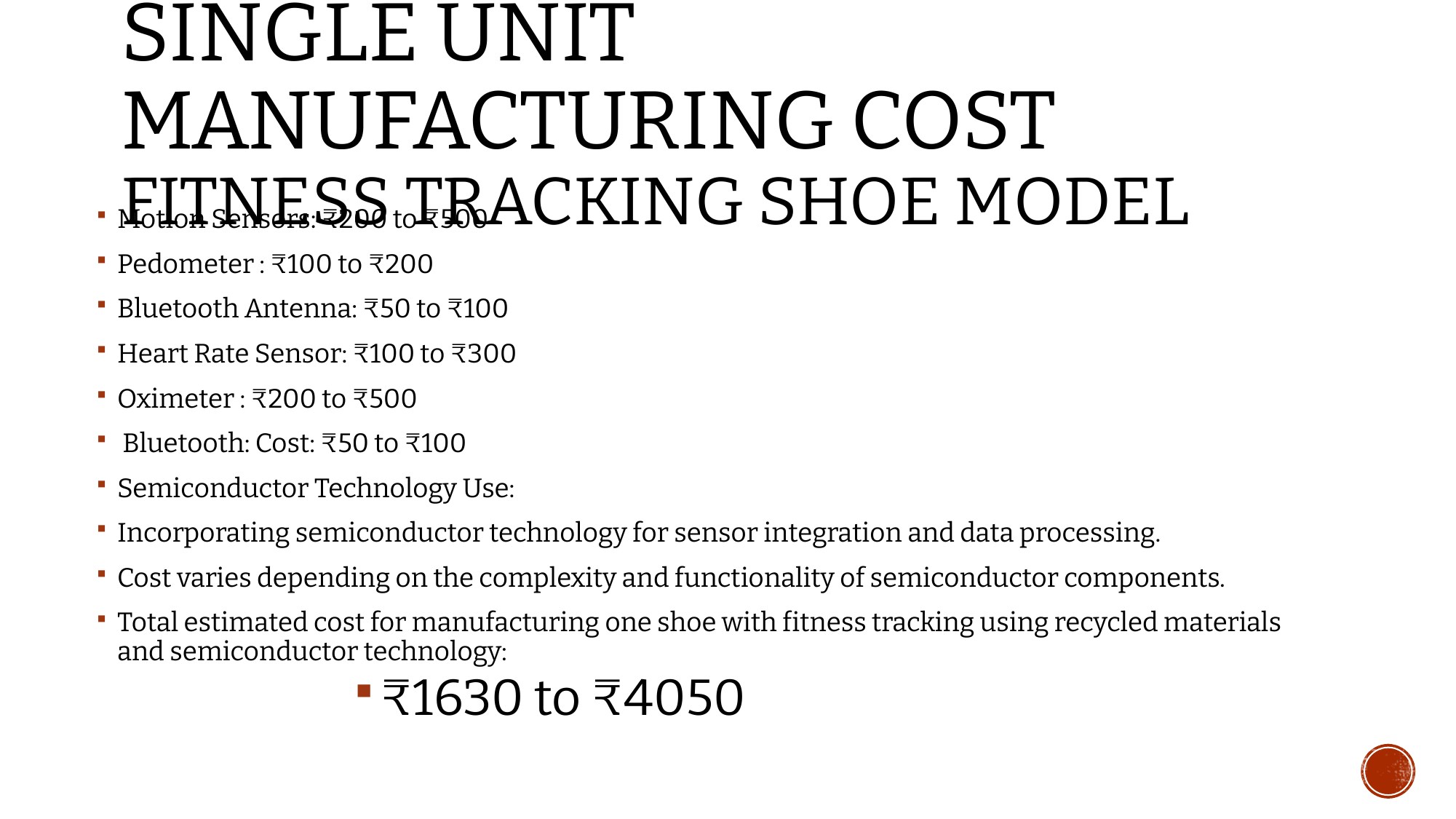

# SINGLE UNIT MANUFACTURING COST fitness tracking shoe Model
Motion Sensors: ₹200 to ₹500
Pedometer : ₹100 to ₹200
Bluetooth Antenna: ₹50 to ₹100
Heart Rate Sensor: ₹100 to ₹300
Oximeter : ₹200 to ₹500
 Bluetooth: Cost: ₹50 to ₹100
Semiconductor Technology Use:
Incorporating semiconductor technology for sensor integration and data processing.
Cost varies depending on the complexity and functionality of semiconductor components.
Total estimated cost for manufacturing one shoe with fitness tracking using recycled materials and semiconductor technology:
₹1630 to ₹4050